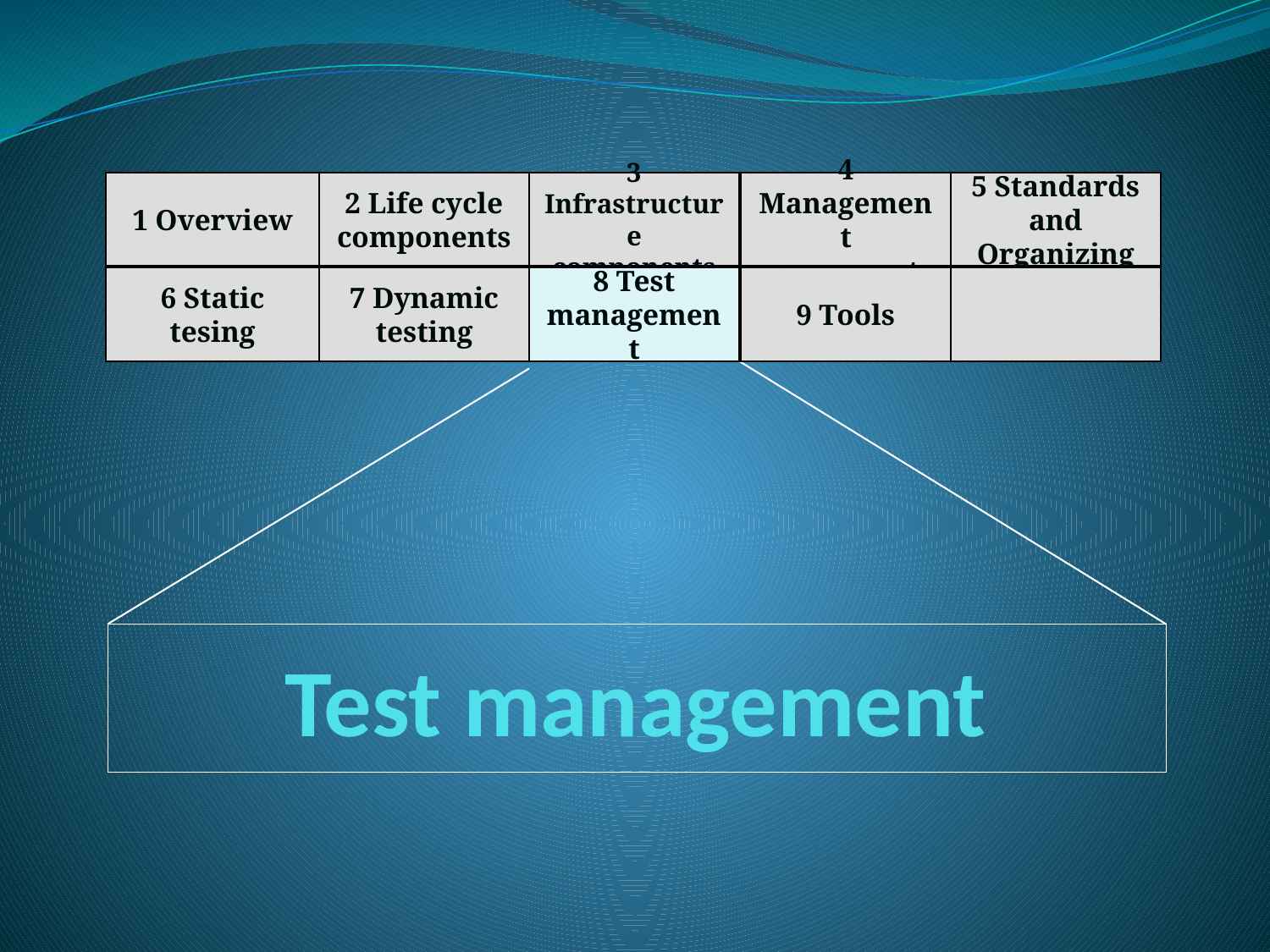

1 Overview
2 Life cycle
components
3 Infrastructure components
4 Management components
5 Standards and Organizing
6 Static tesing
7 Dynamic testing
8 Test management
9 Tools

# Test management